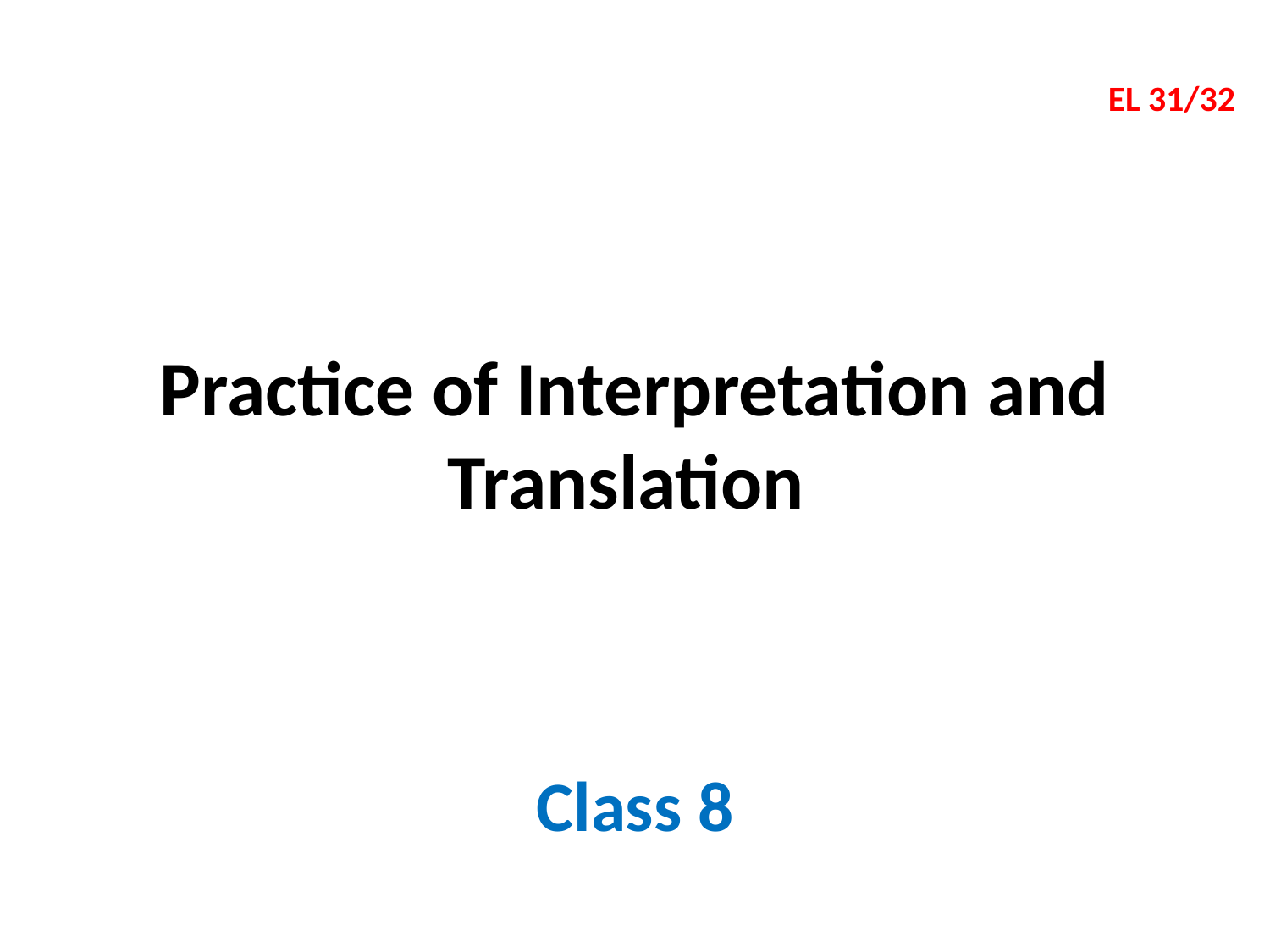

EL 31/32
# Practice of Interpretation and Translation

Class 8